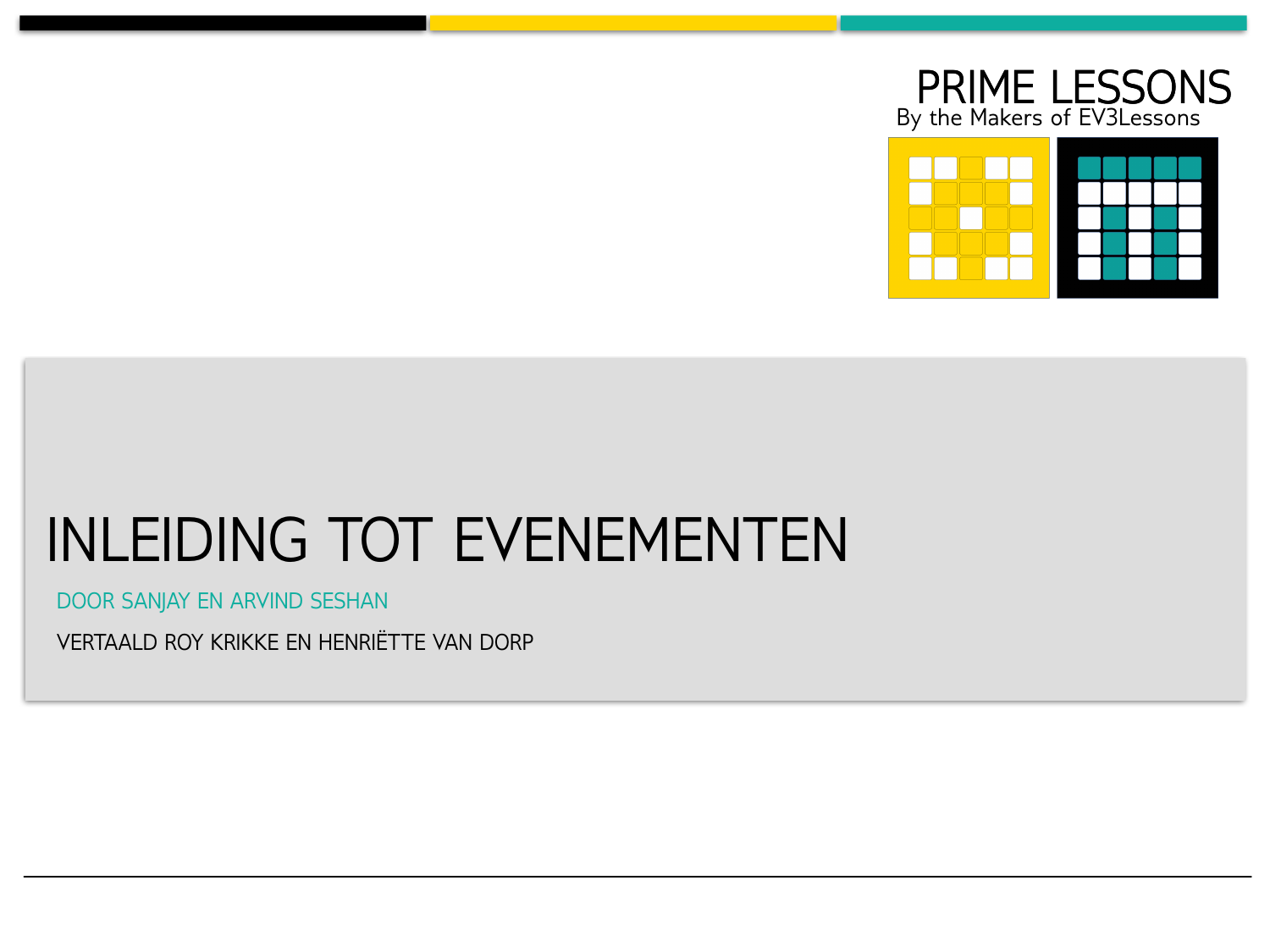

# Inleiding tot evenementen
DOOR SANJAY EN ARVIND SESHAN
Vertaald roy krikke en henriëtte van dorp